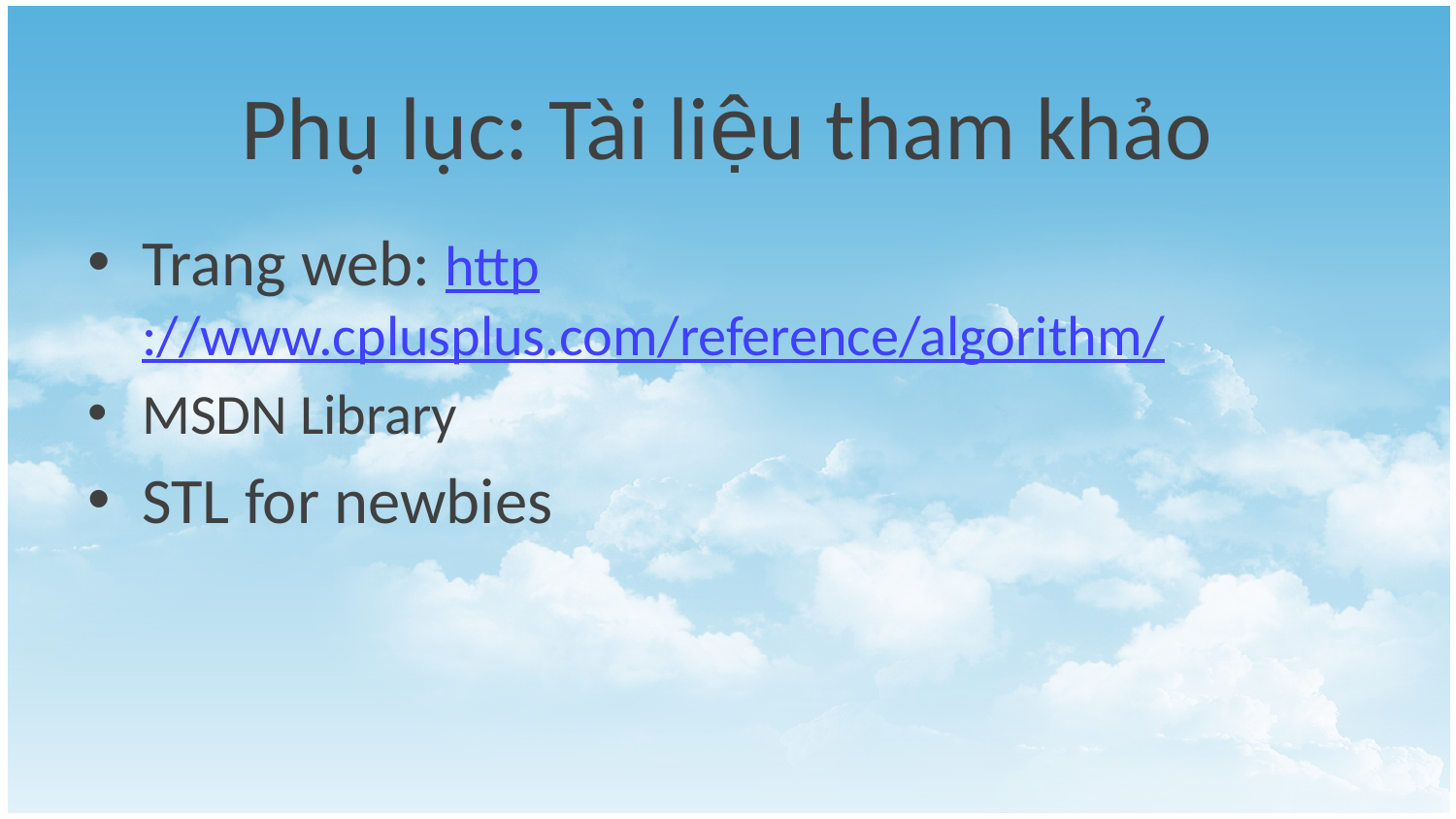

# Phụ lục: Tài liệu tham khảo
Trang web: http://www.cplusplus.com/reference/algorithm/
MSDN Library
STL for newbies